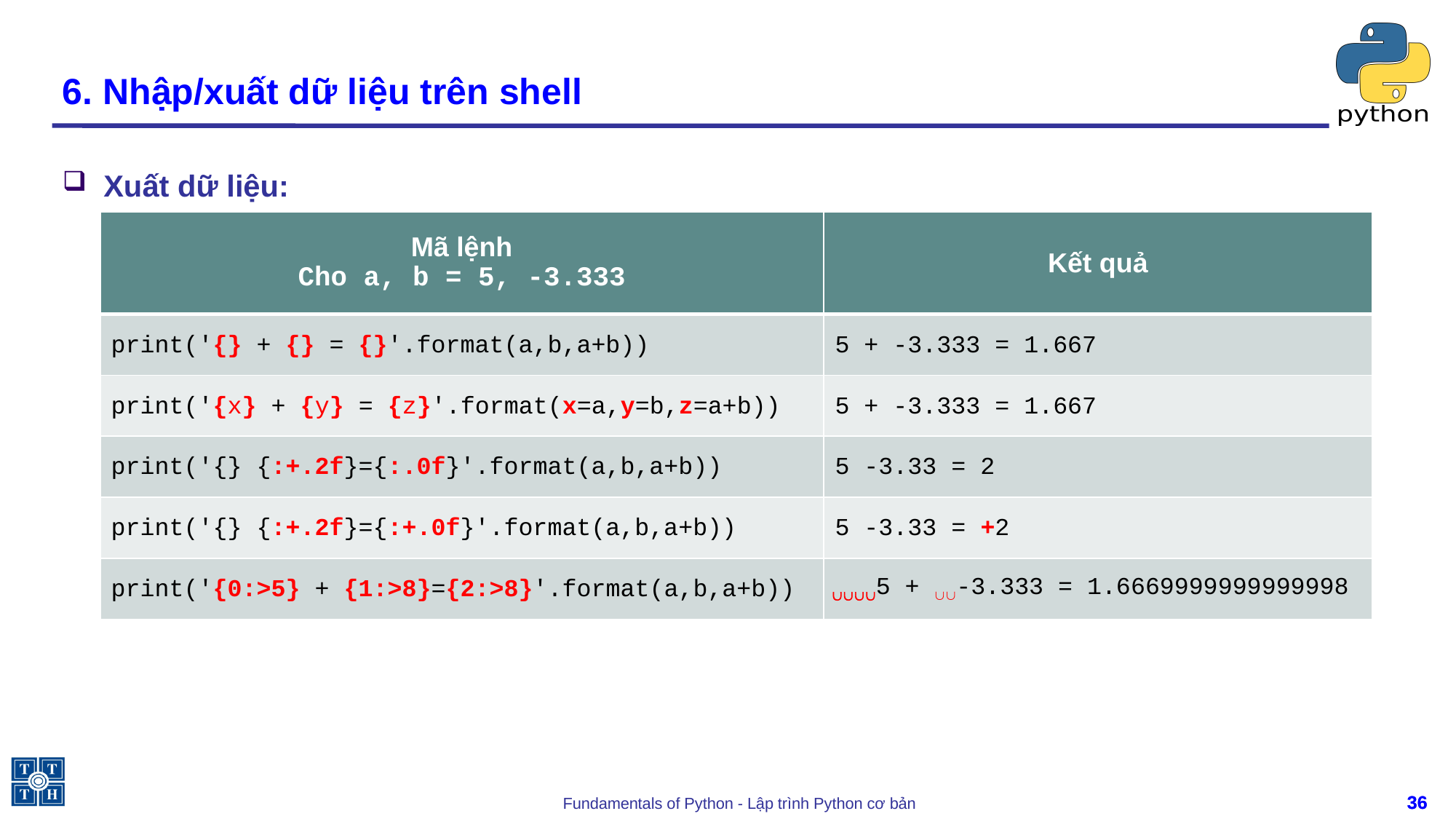

# 6. Nhập/xuất dữ liệu trên shell
Xuất dữ liệu:
| Mã lệnh Cho a, b = 5, -3.333 | Kết quả |
| --- | --- |
| print('{} + {} = {}'.format(a,b,a+b)) | 5 + -3.333 = 1.667 |
| print('{x} + {y} = {z}'.format(x=a,y=b,z=a+b)) | 5 + -3.333 = 1.667 |
| print('{} {:+.2f}={:.0f}'.format(a,b,a+b)) | 5 -3.33 = 2 |
| print('{} {:+.2f}={:+.0f}'.format(a,b,a+b)) | 5 -3.33 = +2 |
| print('{0:>5} + {1:>8}={2:>8}'.format(a,b,a+b)) | ∪∪∪∪5 + ∪∪-3.333 = 1.6669999999999998 |